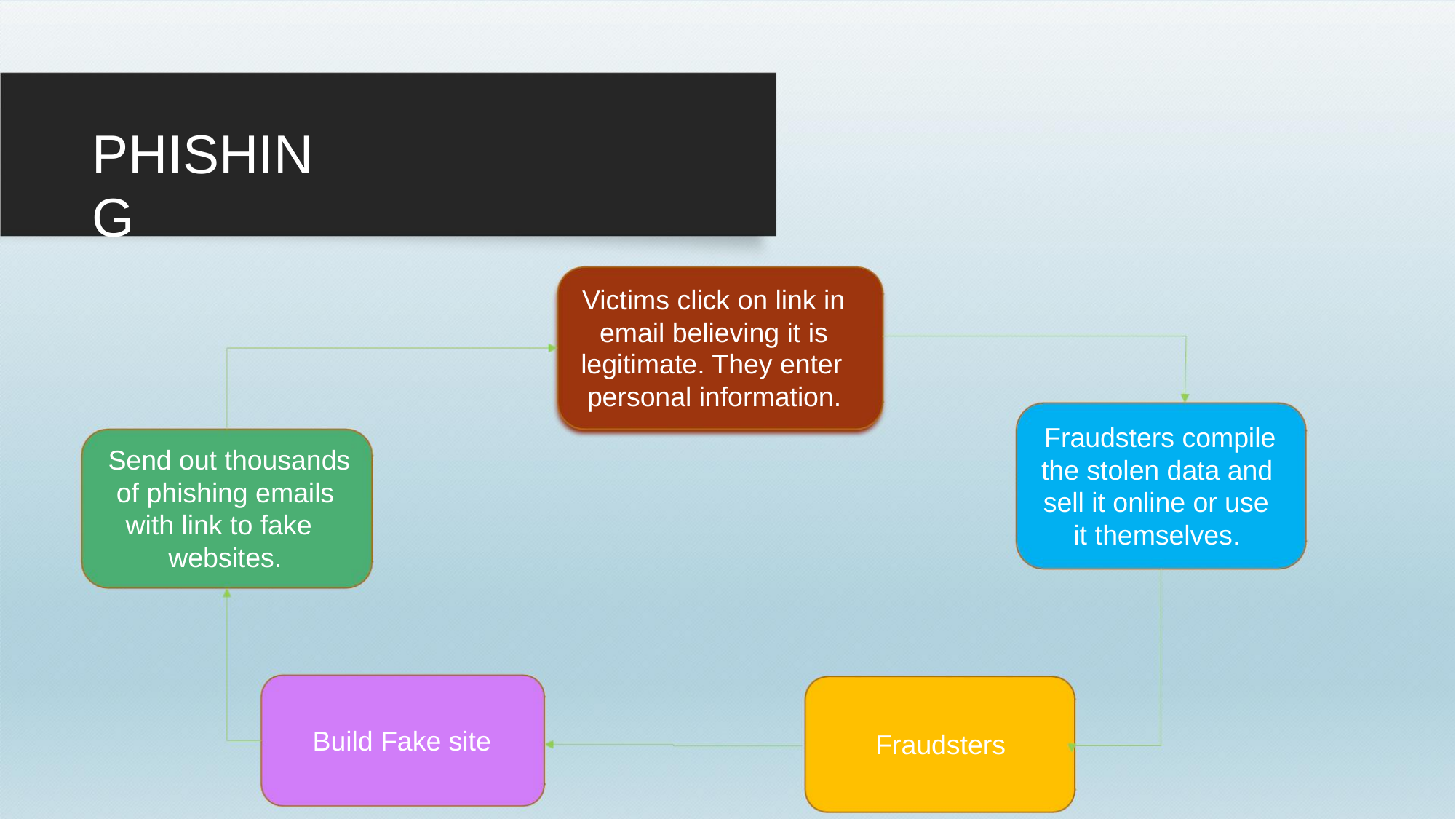

PHISHING
Victims click on link in
email believing it is
legitimate. They enter
personal information.
Fraudsters compile
the stolen data and
sell it online or use
it themselves.
Send out thousands
of phishing emails
with link to fake
websites.
Build Fake site
Fraudsters